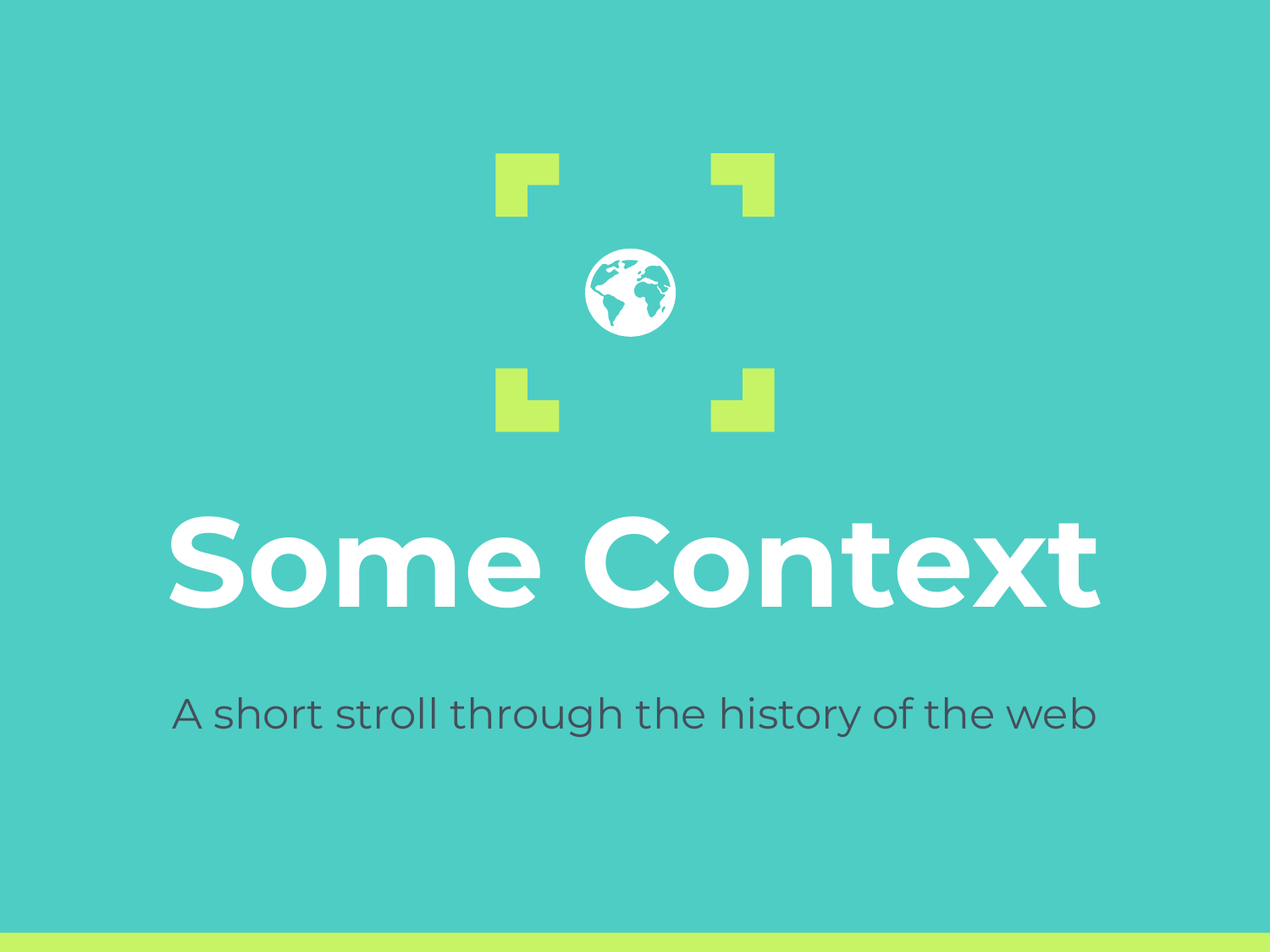

Some Context
A short stroll through the history of the web